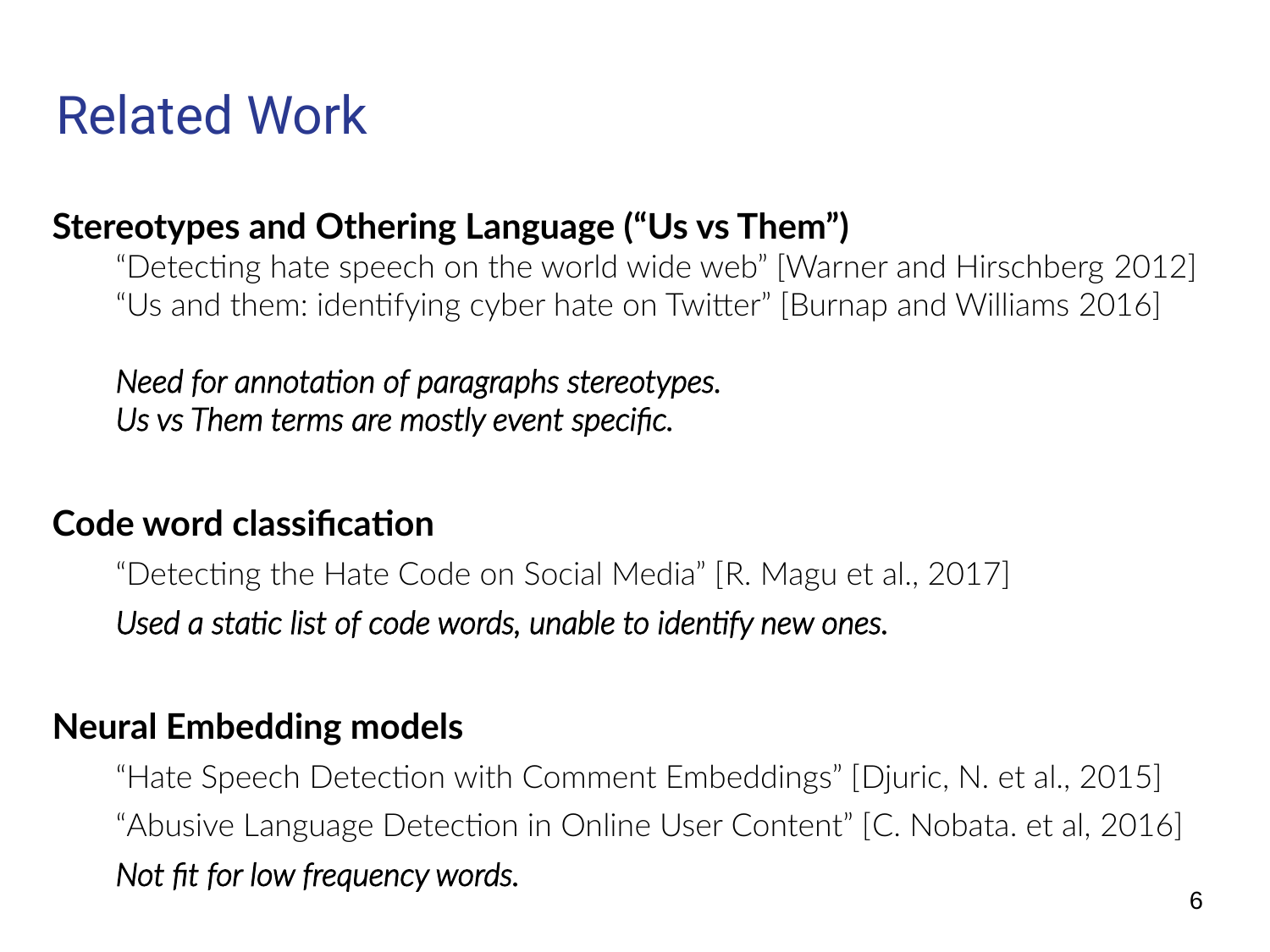

# Related Work
Stereotypes and Othering Language (“Us vs Them”)
“Detecting hate speech on the world wide web” [Warner and Hirschberg 2012]
“Us and them: identifying cyber hate on Twitter” [Burnap and Williams 2016]

Need for annotation of paragraphs stereotypes.
Us vs Them terms are mostly event specific.

Code word classification
“Detecting the Hate Code on Social Media” [R. Magu et al., 2017]
Used a static list of code words, unable to identify new ones.

Neural Embedding models
“Hate Speech Detection with Comment Embeddings” [Djuric, N. et al., 2015]
“Abusive Language Detection in Online User Content” [C. Nobata. et al, 2016]
Not fit for low frequency words.

6